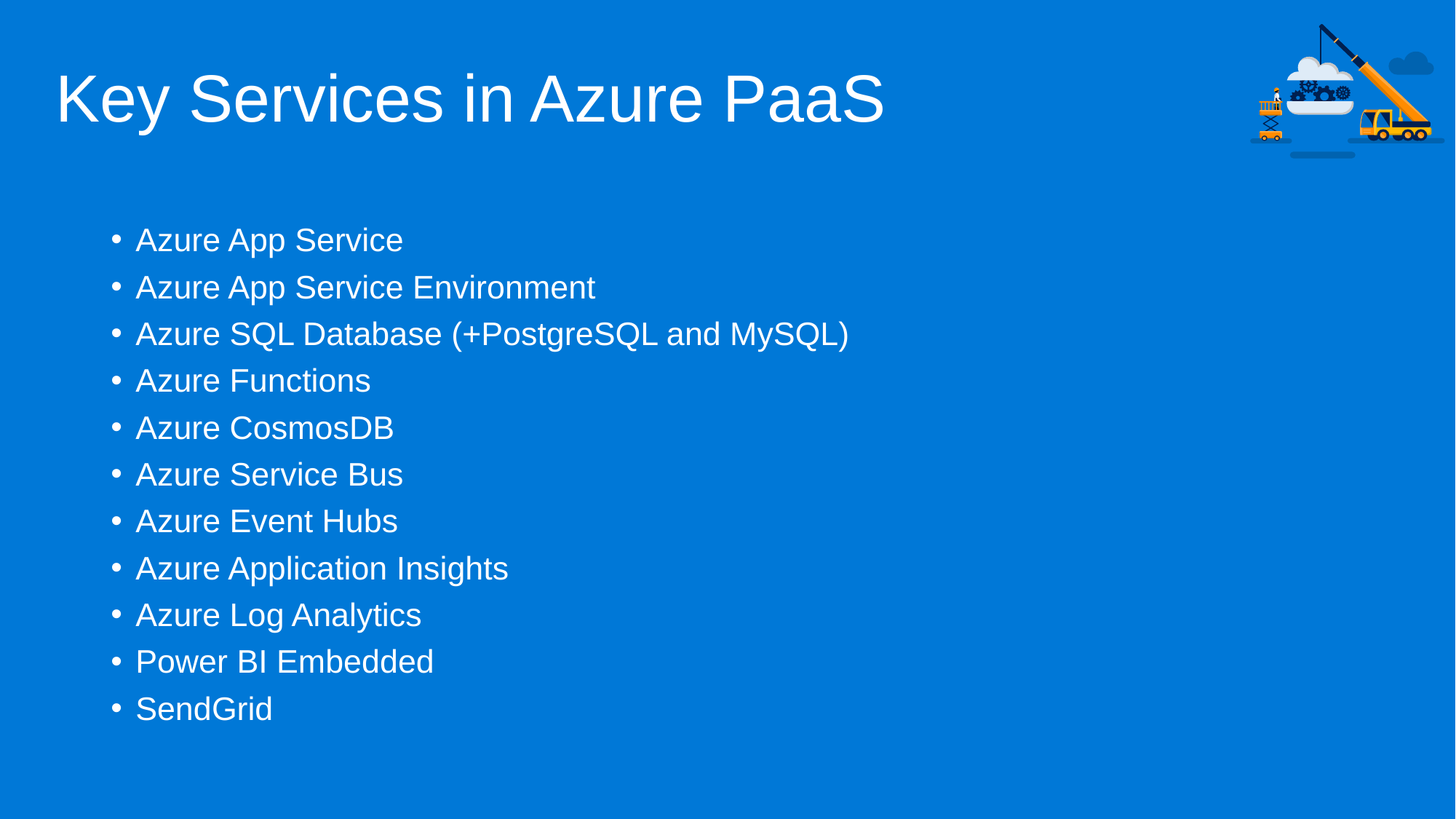

# Key Services in Azure PaaS
Azure App Service
Azure App Service Environment
Azure SQL Database (+PostgreSQL and MySQL)
Azure Functions
Azure CosmosDB
Azure Service Bus
Azure Event Hubs
Azure Application Insights
Azure Log Analytics
Power BI Embedded
SendGrid